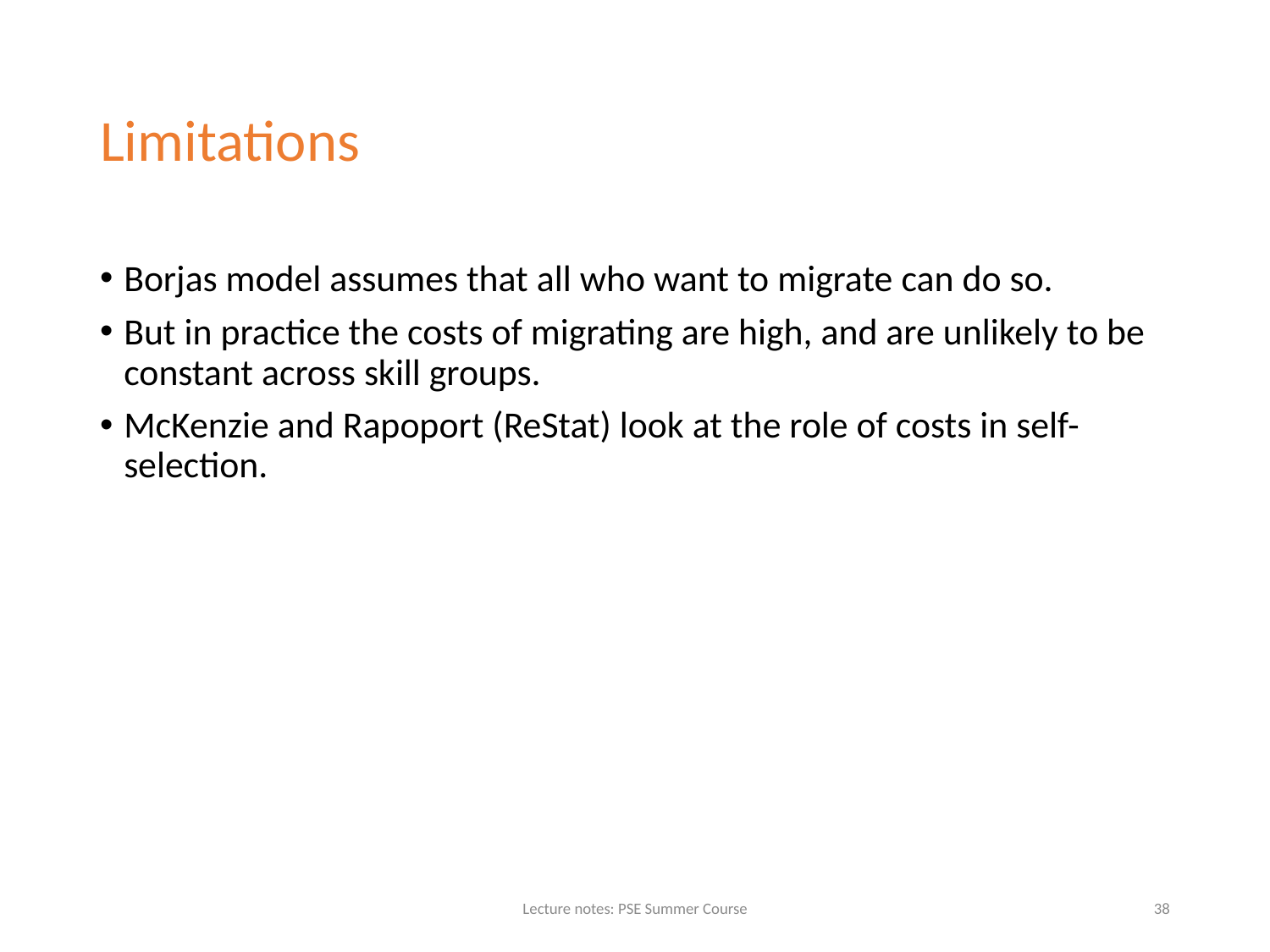

# Limitations
Borjas model assumes that all who want to migrate can do so.
But in practice the costs of migrating are high, and are unlikely to be constant across skill groups.
McKenzie and Rapoport (ReStat) look at the role of costs in self-selection.
Lecture notes: PSE Summer Course
38